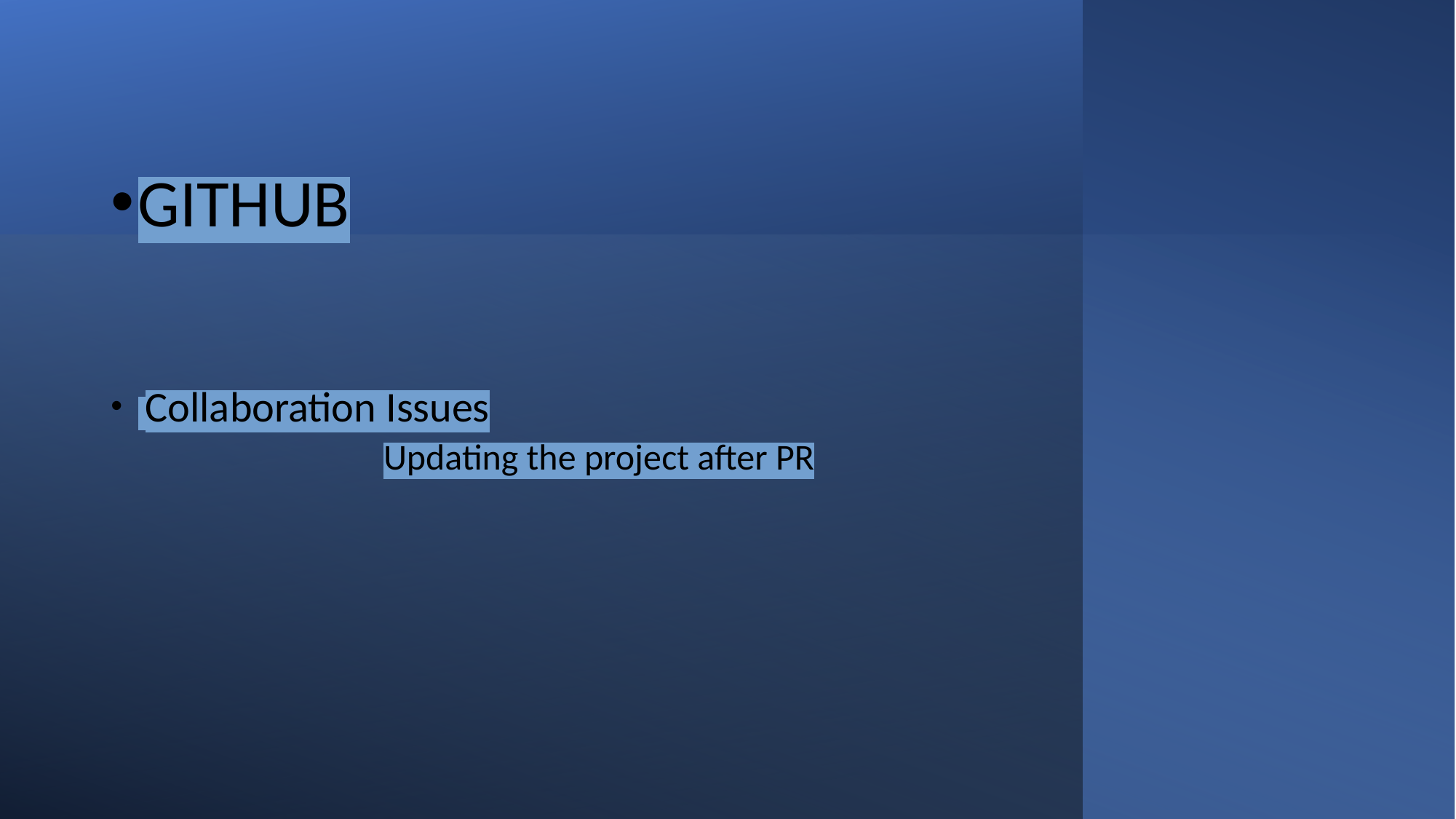

GITHUB

 Collaboration Issues
		Updating the project after PR